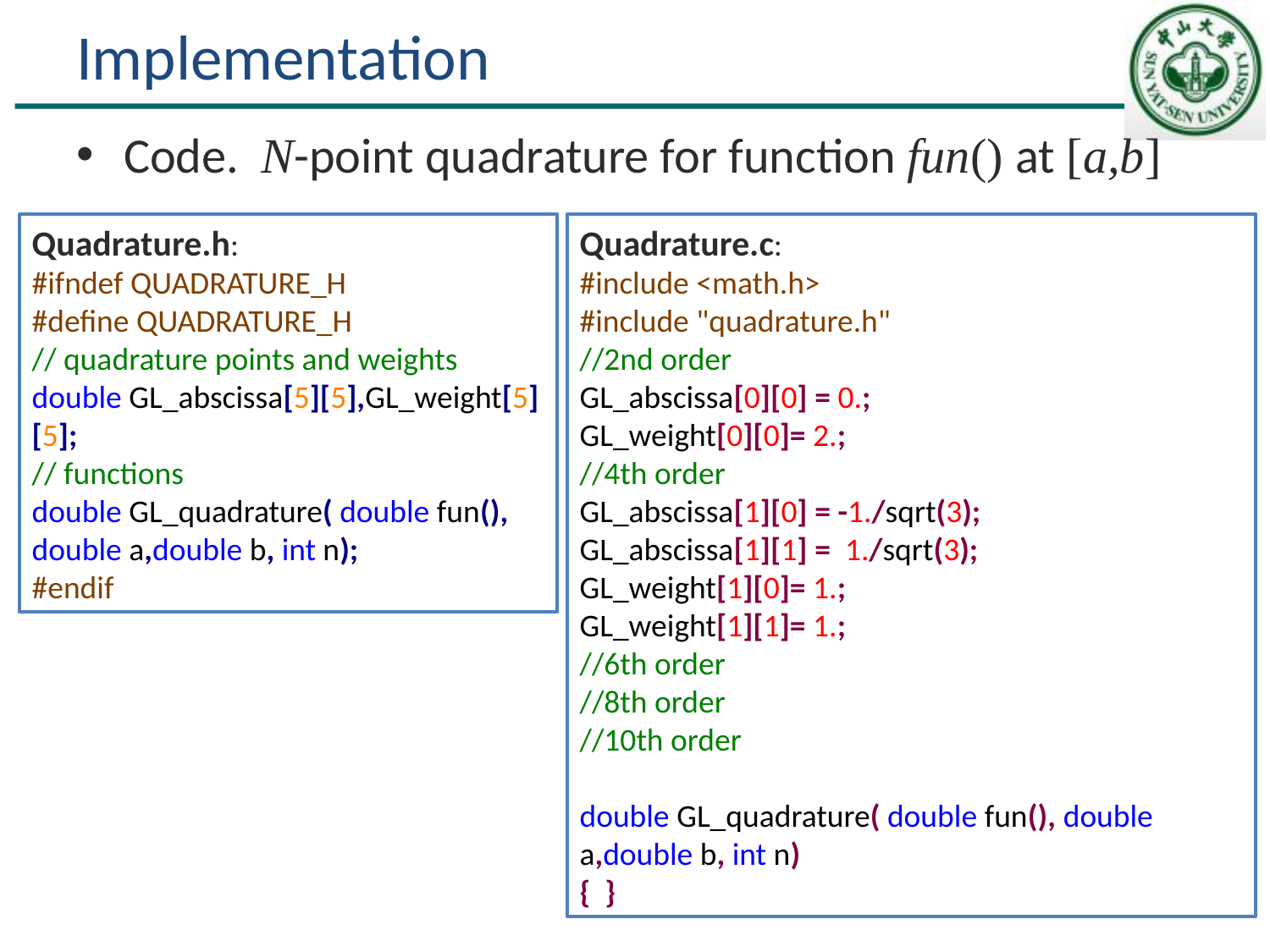

# Implementation
Code.  N-point quadrature for function fun() at [a,b]
Quadrature.h:
#ifndef QUADRATURE_H
#define QUADRATURE_H
// quadrature points and weights
double GL_abscissa[5][5],GL_weight[5][5];
// functions
double GL_quadrature( double fun(), double a,double b, int n);
#endif
Quadrature.c:
#include <math.h>
#include "quadrature.h"
//2nd order
GL_abscissa[0][0] = 0.;
GL_weight[0][0]= 2.;
//4th order
GL_abscissa[1][0] = -1./sqrt(3);
GL_abscissa[1][1] =  1./sqrt(3);
GL_weight[1][0]= 1.;
GL_weight[1][1]= 1.;
//6th order
//8th order
//10th order

double GL_quadrature( double fun(), double a,double b, int n)
{  }